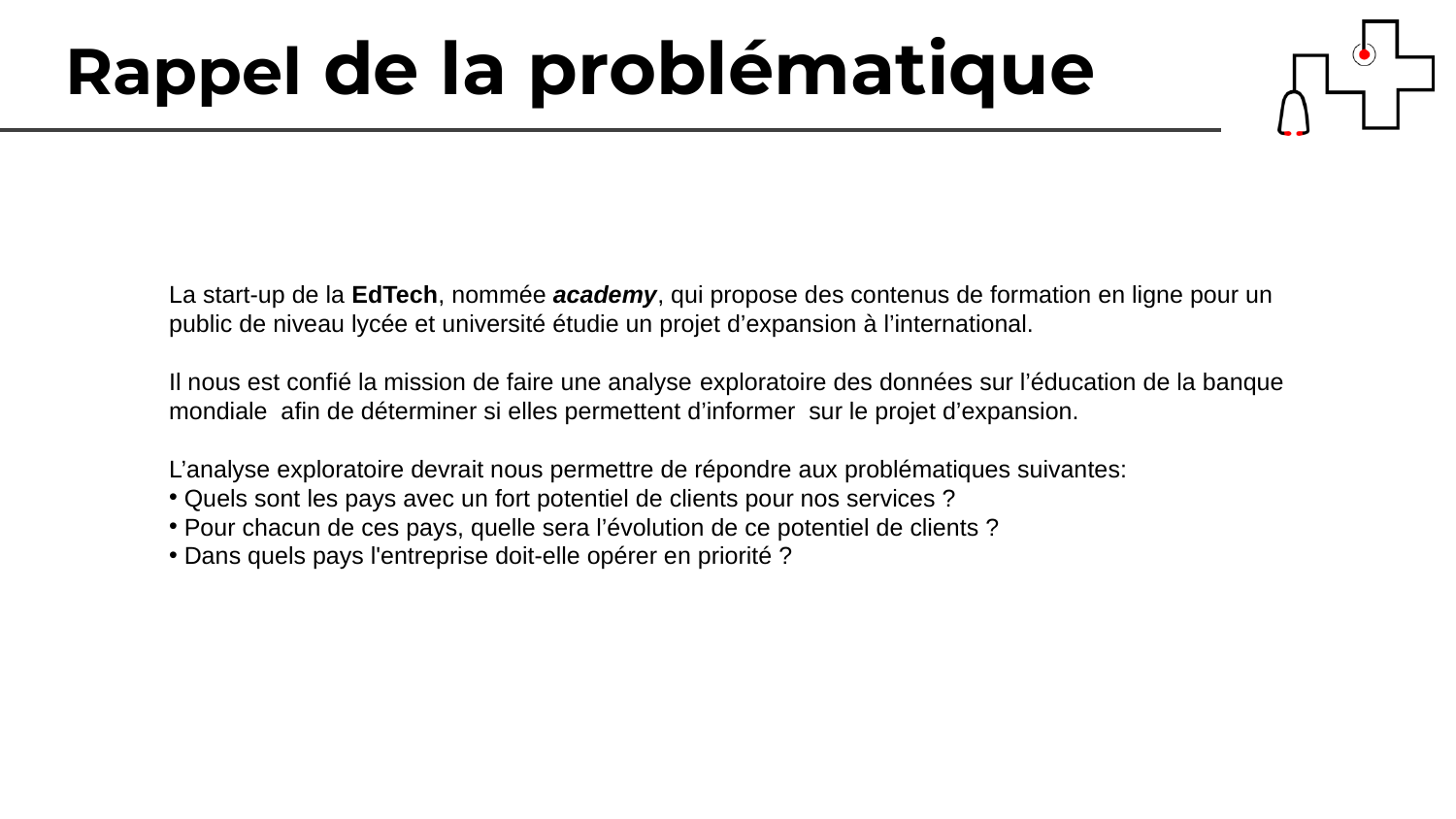

Rappel de la problématique
La start-up de la EdTech, nommée academy, qui propose des contenus de formation en ligne pour un
public de niveau lycée et université étudie un projet d’expansion à l’international.

Il nous est confié la mission de faire une analyse exploratoire des données sur l’éducation de la banque
mondiale  afin de déterminer si elles permettent d’informer  sur le projet d’expansion.

L’analyse exploratoire devrait nous permettre de répondre aux problématiques suivantes:
 Quels sont les pays avec un fort potentiel de clients pour nos services ?
 Pour chacun de ces pays, quelle sera l’évolution de ce potentiel de clients ?
 Dans quels pays l'entreprise doit-elle opérer en priorité ?

04